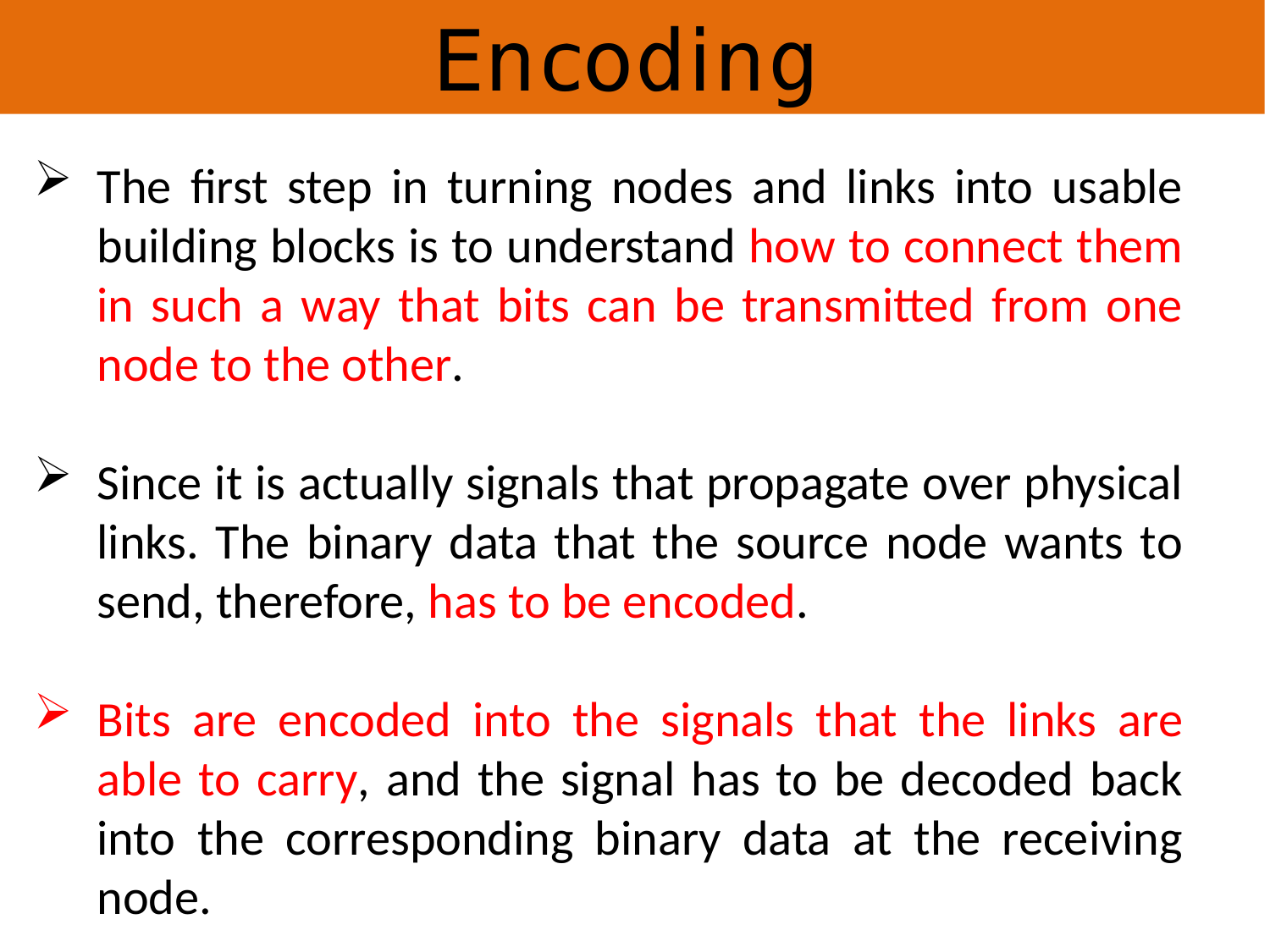

Encoding
The first step in turning nodes and links into usable building blocks is to understand how to connect them in such a way that bits can be transmitted from one node to the other.

Since it is actually signals that propagate over physical links. The binary data that the source node wants to send, therefore, has to be encoded.

Bits are encoded into the signals that the links are able to carry, and the signal has to be decoded back into the corresponding binary data at the receiving node.